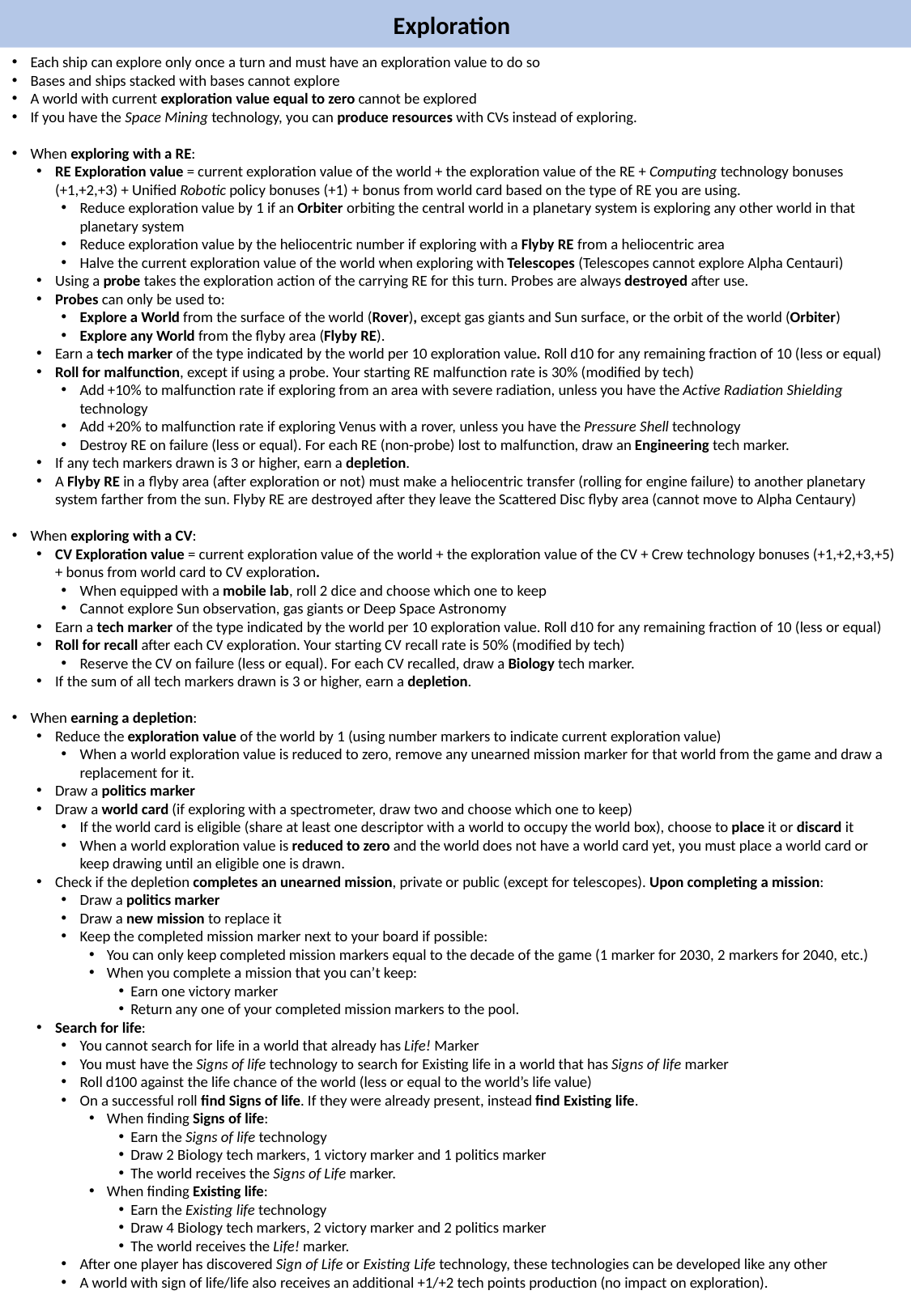

Exploration
Each ship can explore only once a turn and must have an exploration value to do so
Bases and ships stacked with bases cannot explore
A world with current exploration value equal to zero cannot be explored
If you have the Space Mining technology, you can produce resources with CVs instead of exploring.

When exploring with a RE:
RE Exploration value = current exploration value of the world + the exploration value of the RE + Computing technology bonuses (+1,+2,+3) + Unified Robotic policy bonuses (+1) + bonus from world card based on the type of RE you are using.
Reduce exploration value by 1 if an Orbiter orbiting the central world in a planetary system is exploring any other world in that planetary system
Reduce exploration value by the heliocentric number if exploring with a Flyby RE from a heliocentric area
Halve the current exploration value of the world when exploring with Telescopes (Telescopes cannot explore Alpha Centauri)
Using a probe takes the exploration action of the carrying RE for this turn. Probes are always destroyed after use.
Probes can only be used to:
Explore a World from the surface of the world (Rover), except gas giants and Sun surface, or the orbit of the world (Orbiter)
Explore any World from the flyby area (Flyby RE).
Earn a tech marker of the type indicated by the world per 10 exploration value. Roll d10 for any remaining fraction of 10 (less or equal)
Roll for malfunction, except if using a probe. Your starting RE malfunction rate is 30% (modified by tech)
Add +10% to malfunction rate if exploring from an area with severe radiation, unless you have the Active Radiation Shielding technology
Add +20% to malfunction rate if exploring Venus with a rover, unless you have the Pressure Shell technology
Destroy RE on failure (less or equal). For each RE (non-probe) lost to malfunction, draw an Engineering tech marker.
If any tech markers drawn is 3 or higher, earn a depletion.
A Flyby RE in a flyby area (after exploration or not) must make a heliocentric transfer (rolling for engine failure) to another planetary system farther from the sun. Flyby RE are destroyed after they leave the Scattered Disc flyby area (cannot move to Alpha Centaury)

When exploring with a CV:
CV Exploration value = current exploration value of the world + the exploration value of the CV + Crew technology bonuses (+1,+2,+3,+5) + bonus from world card to CV exploration.
When equipped with a mobile lab, roll 2 dice and choose which one to keep
Cannot explore Sun observation, gas giants or Deep Space Astronomy
Earn a tech marker of the type indicated by the world per 10 exploration value. Roll d10 for any remaining fraction of 10 (less or equal)
Roll for recall after each CV exploration. Your starting CV recall rate is 50% (modified by tech)
Reserve the CV on failure (less or equal). For each CV recalled, draw a Biology tech marker.
If the sum of all tech markers drawn is 3 or higher, earn a depletion.

When earning a depletion:
Reduce the exploration value of the world by 1 (using number markers to indicate current exploration value)
When a world exploration value is reduced to zero, remove any unearned mission marker for that world from the game and draw a replacement for it.
Draw a politics marker
Draw a world card (if exploring with a spectrometer, draw two and choose which one to keep)
If the world card is eligible (share at least one descriptor with a world to occupy the world box), choose to place it or discard it
When a world exploration value is reduced to zero and the world does not have a world card yet, you must place a world card or keep drawing until an eligible one is drawn.
Check if the depletion completes an unearned mission, private or public (except for telescopes). Upon completing a mission:
Draw a politics marker
Draw a new mission to replace it
Keep the completed mission marker next to your board if possible:
You can only keep completed mission markers equal to the decade of the game (1 marker for 2030, 2 markers for 2040, etc.)
When you complete a mission that you can’t keep:
Earn one victory marker
Return any one of your completed mission markers to the pool.
Search for life:
You cannot search for life in a world that already has Life! Marker
You must have the Signs of life technology to search for Existing life in a world that has Signs of life marker
Roll d100 against the life chance of the world (less or equal to the world’s life value)
On a successful roll find Signs of life. If they were already present, instead find Existing life.
When finding Signs of life:
Earn the Signs of life technology
Draw 2 Biology tech markers, 1 victory marker and 1 politics marker
The world receives the Signs of Life marker.
When finding Existing life:
Earn the Existing life technology
Draw 4 Biology tech markers, 2 victory marker and 2 politics marker
The world receives the Life! marker.
After one player has discovered Sign of Life or Existing Life technology, these technologies can be developed like any other
A world with sign of life/life also receives an additional +1/+2 tech points production (no impact on exploration).